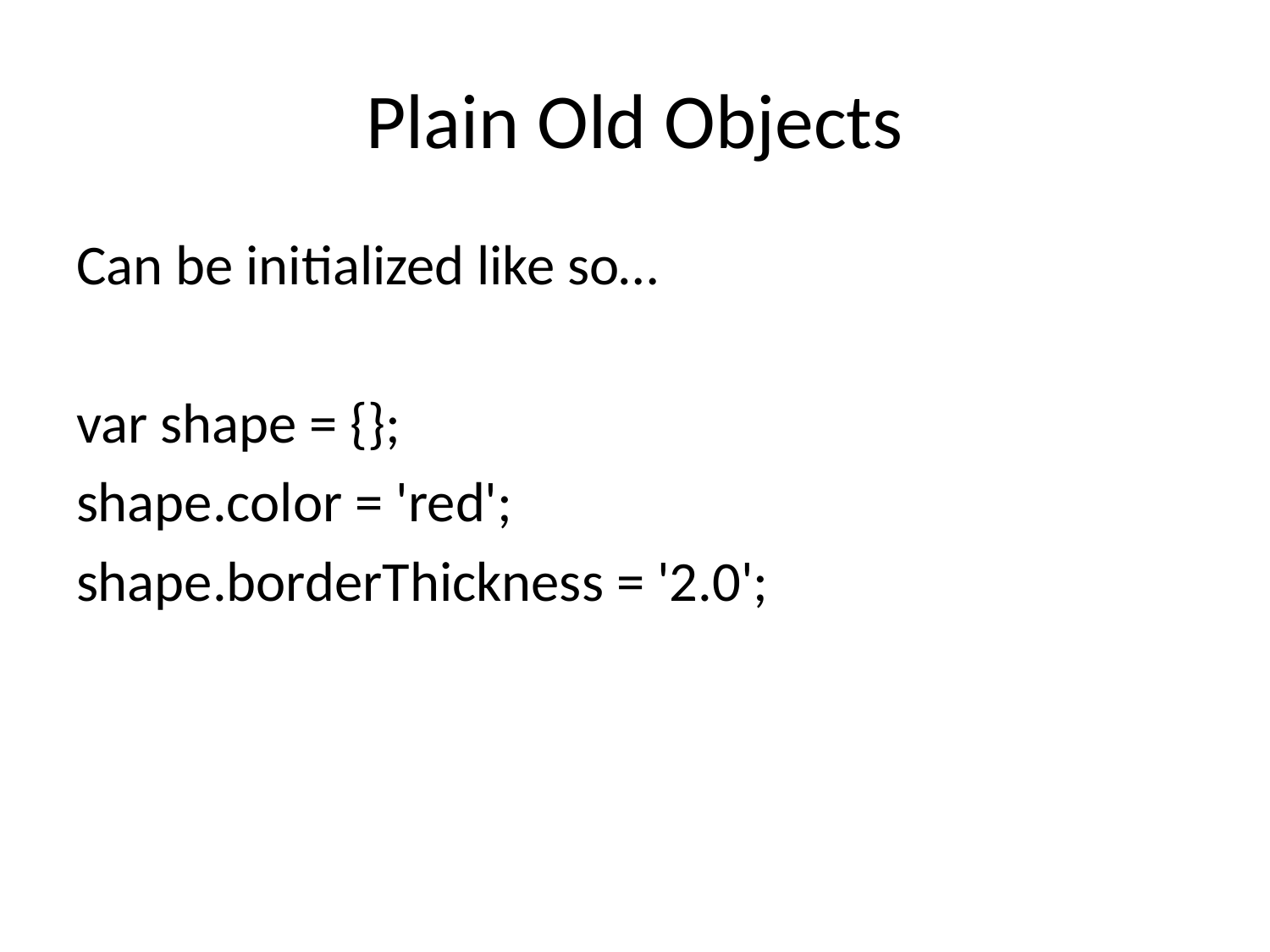

# Plain Old Objects
Can be initialized like so…

var shape = {};
shape.color = 'red';
shape.borderThickness = '2.0';